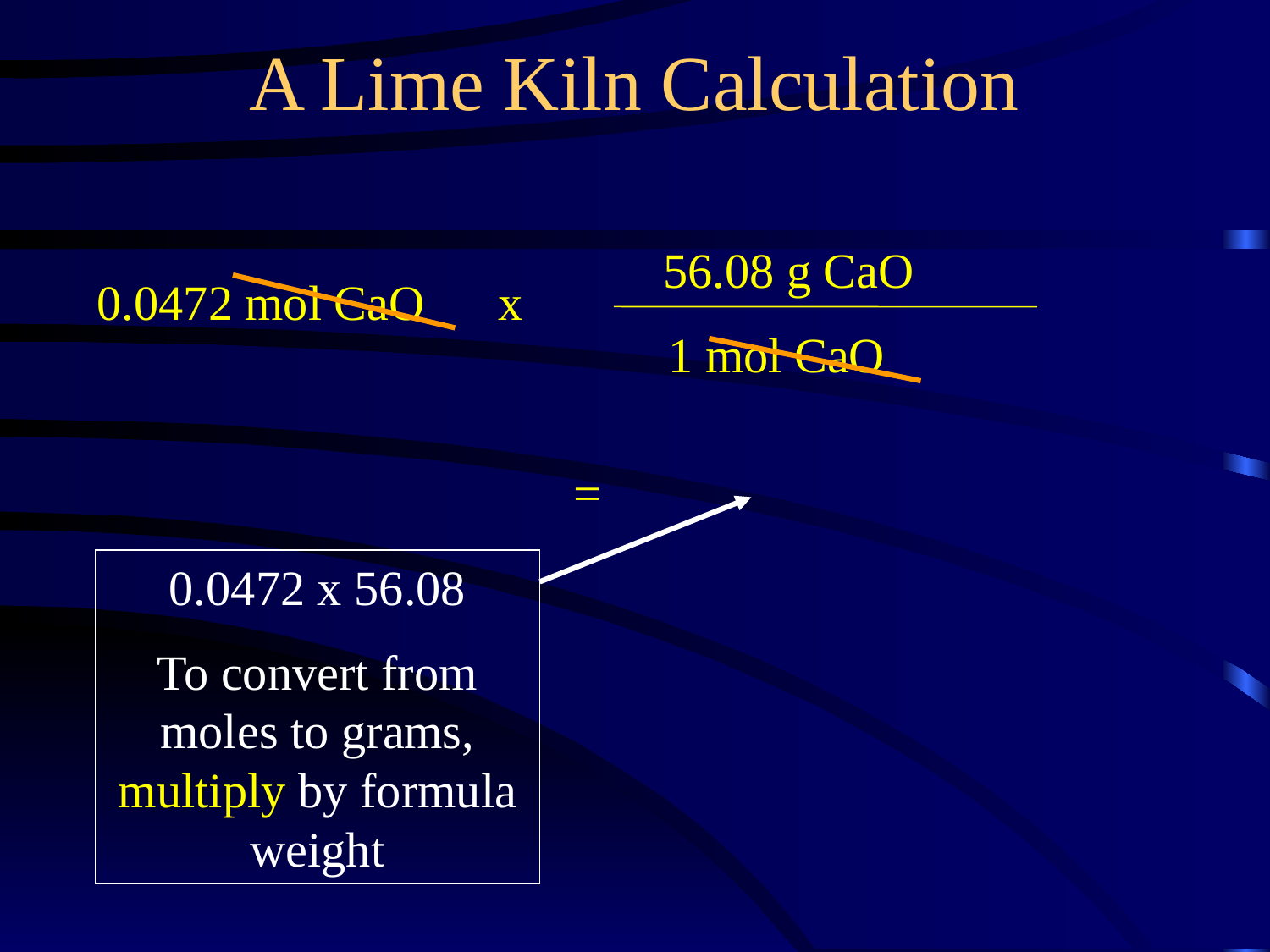

A Lime Kiln Calculation
56.08 g CaO
0.0472 mol CaO      x

1 mol CaO

=

0.0472 x 56.08
To convert from moles to grams, multiply by formula weight